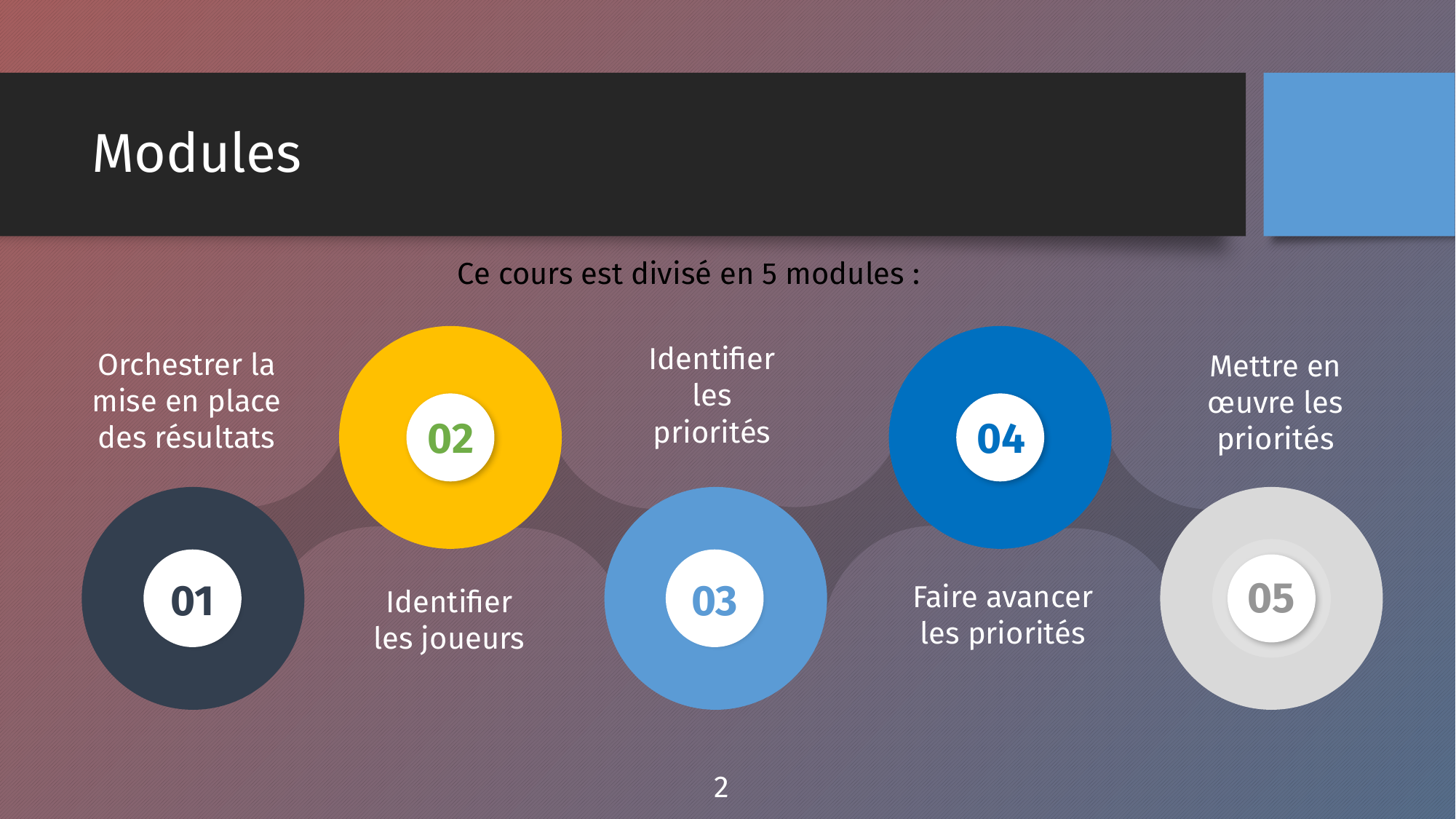

# Modules
Ce cours est divisé en 5 modules :

Identifier les priorités
Orchestrer la mise en place des résultats
Mettre en œuvre les priorités
02
04

05
01
03
Faire avancer les priorités
Identifier les joueurs
2